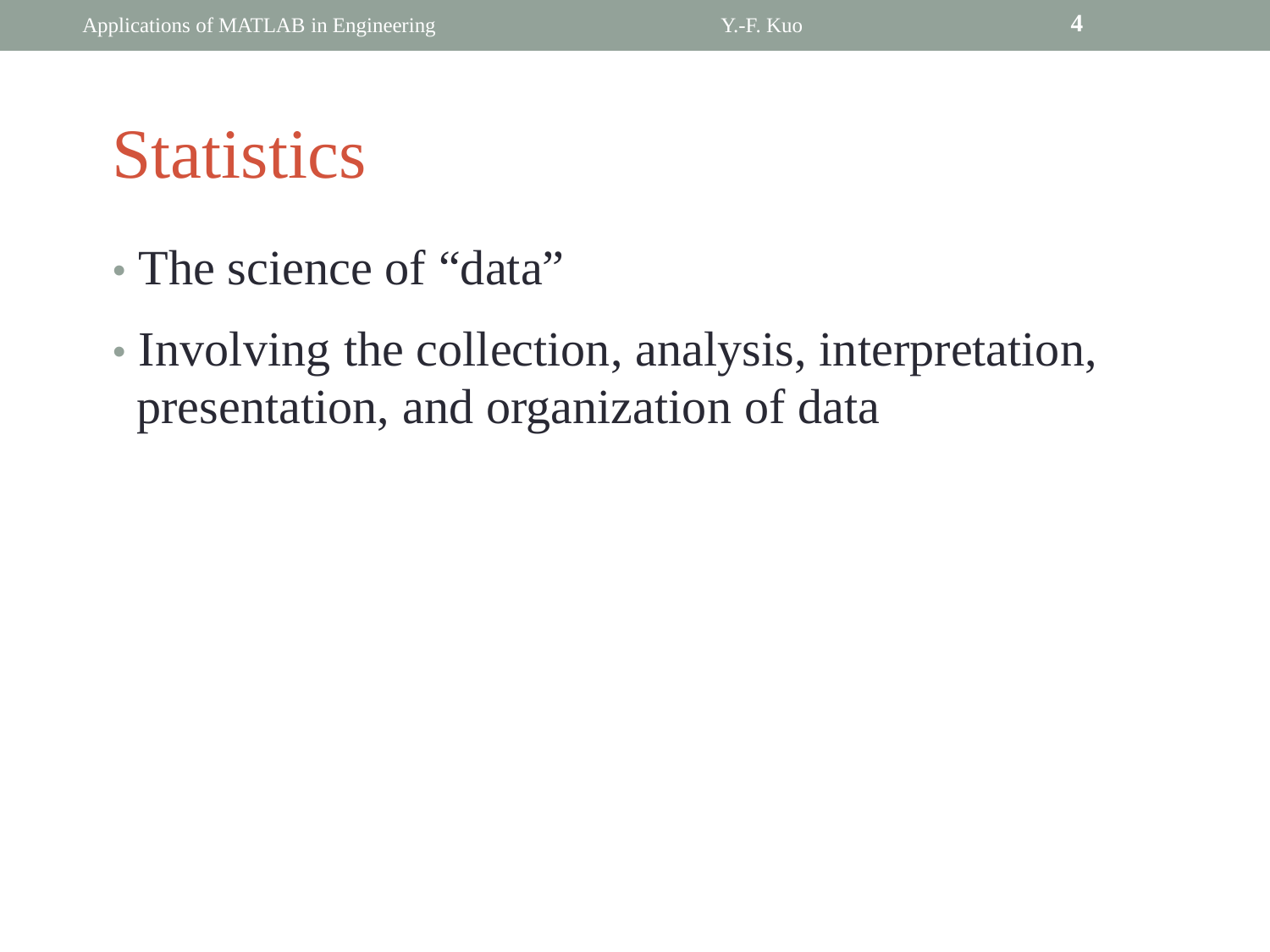

4
Applications of MATLAB in Engineering
Y.-F. Kuo

Statistics

• The science of “data”

• Involving the collection, analysis, interpretation,
	presentation, and organization of data